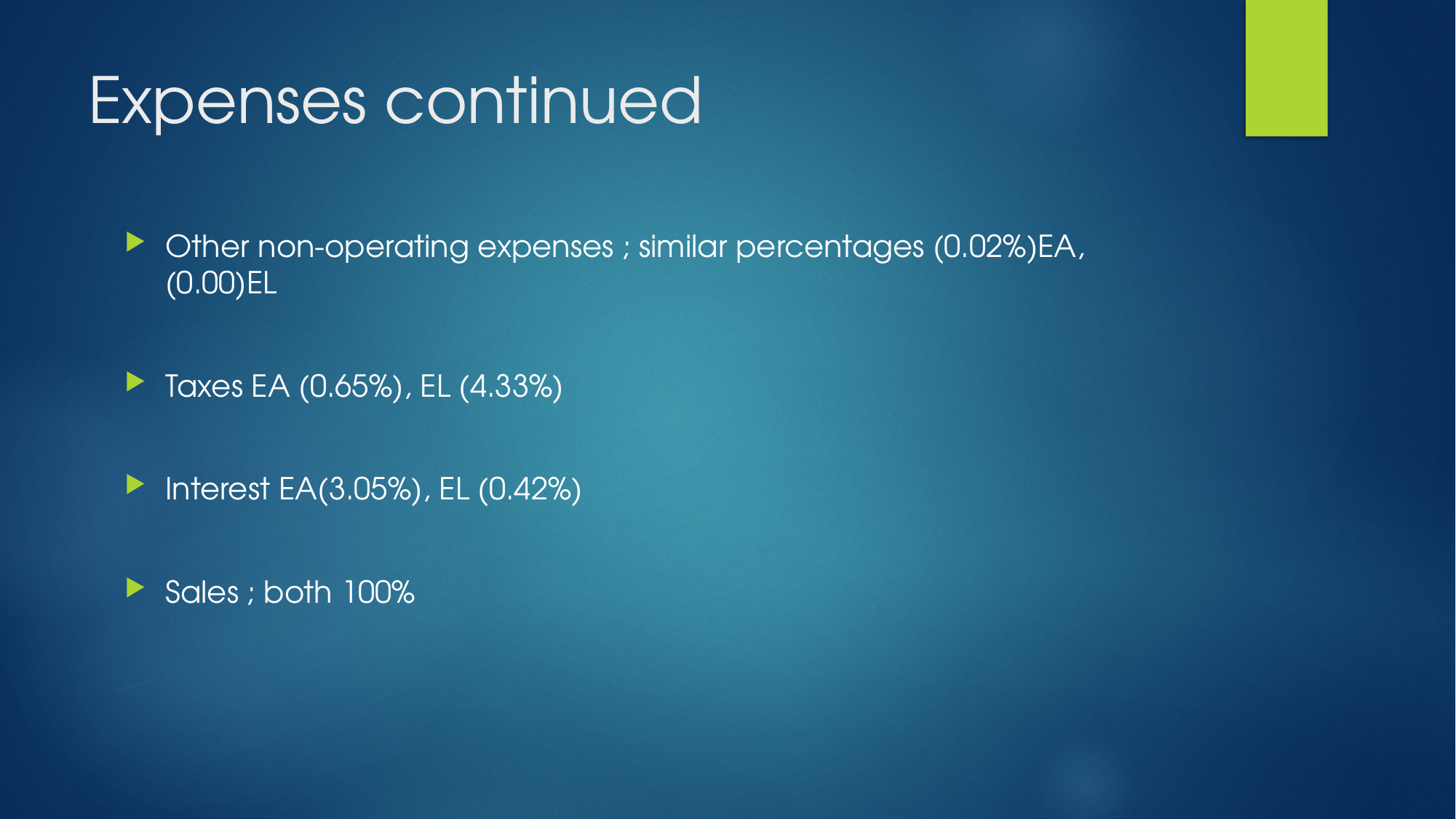

# Expenses continued
Other non-operating expenses ; similar percentages (0.02%)EA,  (0.00)EL

Taxes EA (0.65%), EL (4.33%)

Interest EA(3.05%), EL (0.42%)

Sales ; both 100%